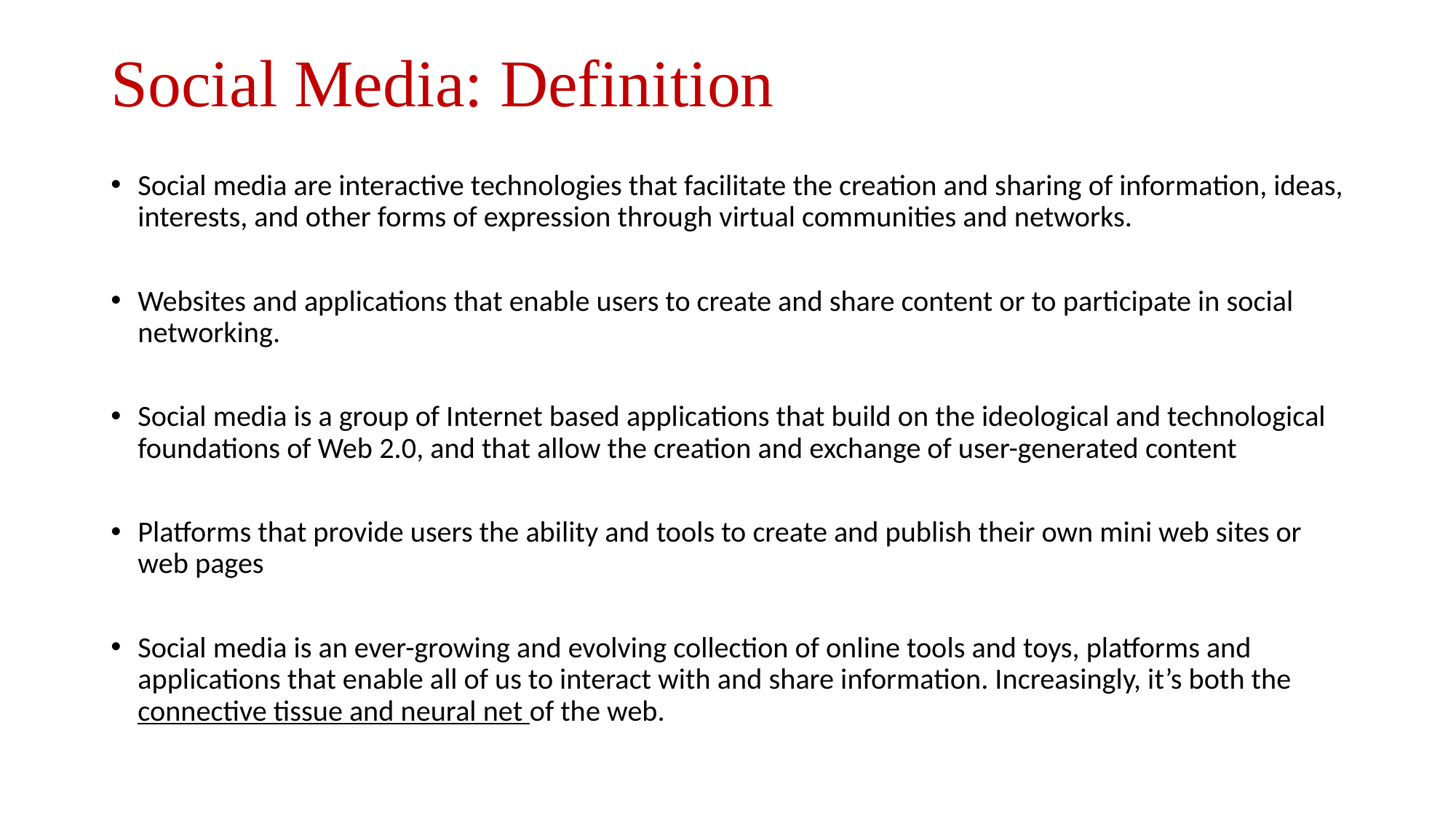

# Social Media: Definition
Social media are interactive technologies that facilitate the creation and sharing of information, ideas, interests, and other forms of expression through virtual communities and networks.

Websites and applications that enable users to create and share content or to participate in social networking.

Social media is a group of Internet based applications that build on the ideological and technological foundations of Web 2.0, and that allow the creation and exchange of user-generated content

Platforms that provide users the ability and tools to create and publish their own mini web sites or web pages

Social media is an ever-growing and evolving collection of online tools and toys, platforms and applications that enable all of us to interact with and share information. Increasingly, it’s both the connective tissue and neural net of the web.